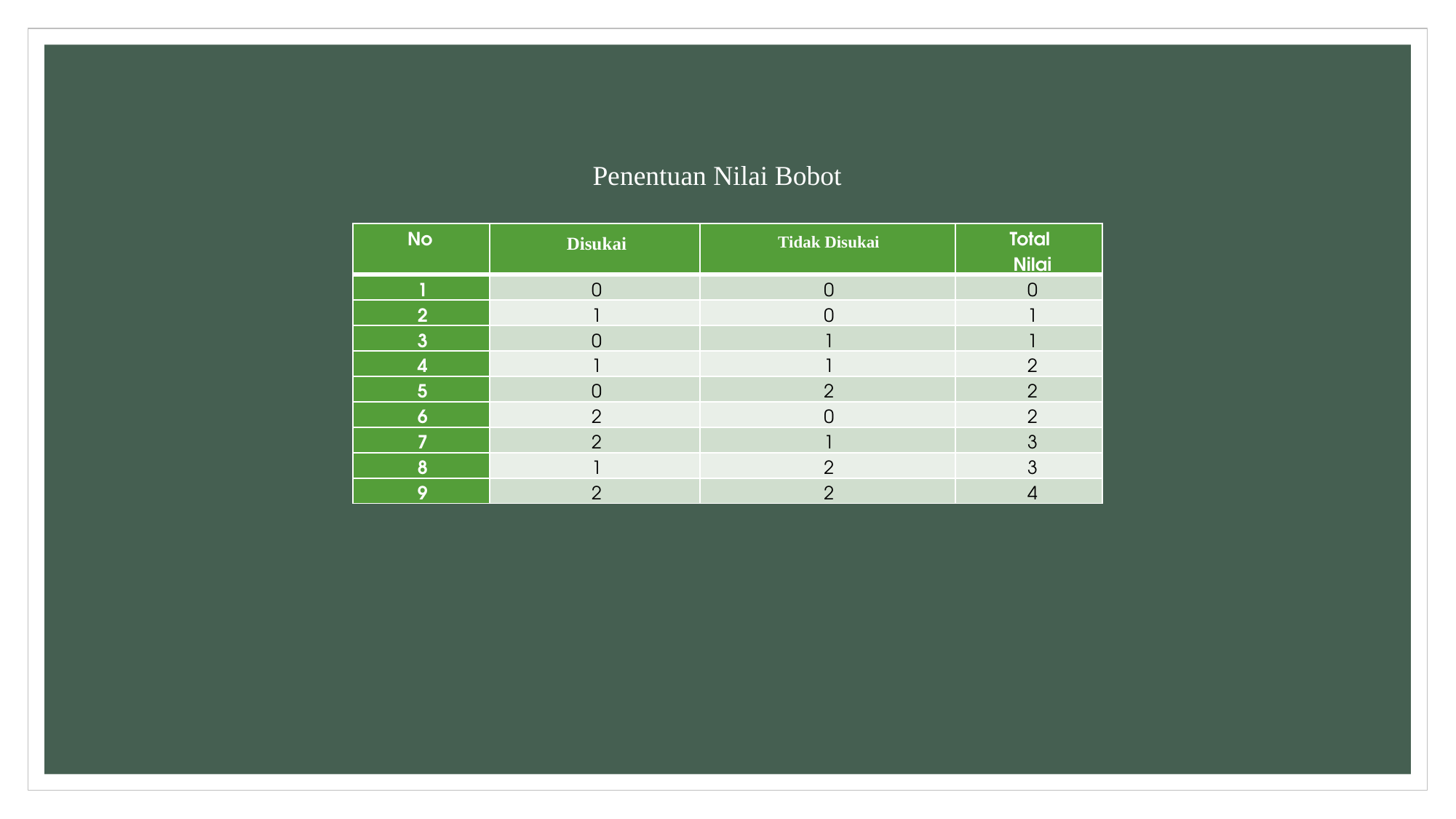

Penentuan Nilai Bobot
| No | Disukai | Tidak Disukai | Total Nilai |
| --- | --- | --- | --- |
| 1 | 0 | 0 | 0 |
| 2 | 1 | 0 | 1 |
| 3 | 0 | 1 | 1 |
| 4 | 1 | 1 | 2 |
| 5 | 0 | 2 | 2 |
| 6 | 2 | 0 | 2 |
| 7 | 2 | 1 | 3 |
| 8 | 1 | 2 | 3 |
| 9 | 2 | 2 | 4 |